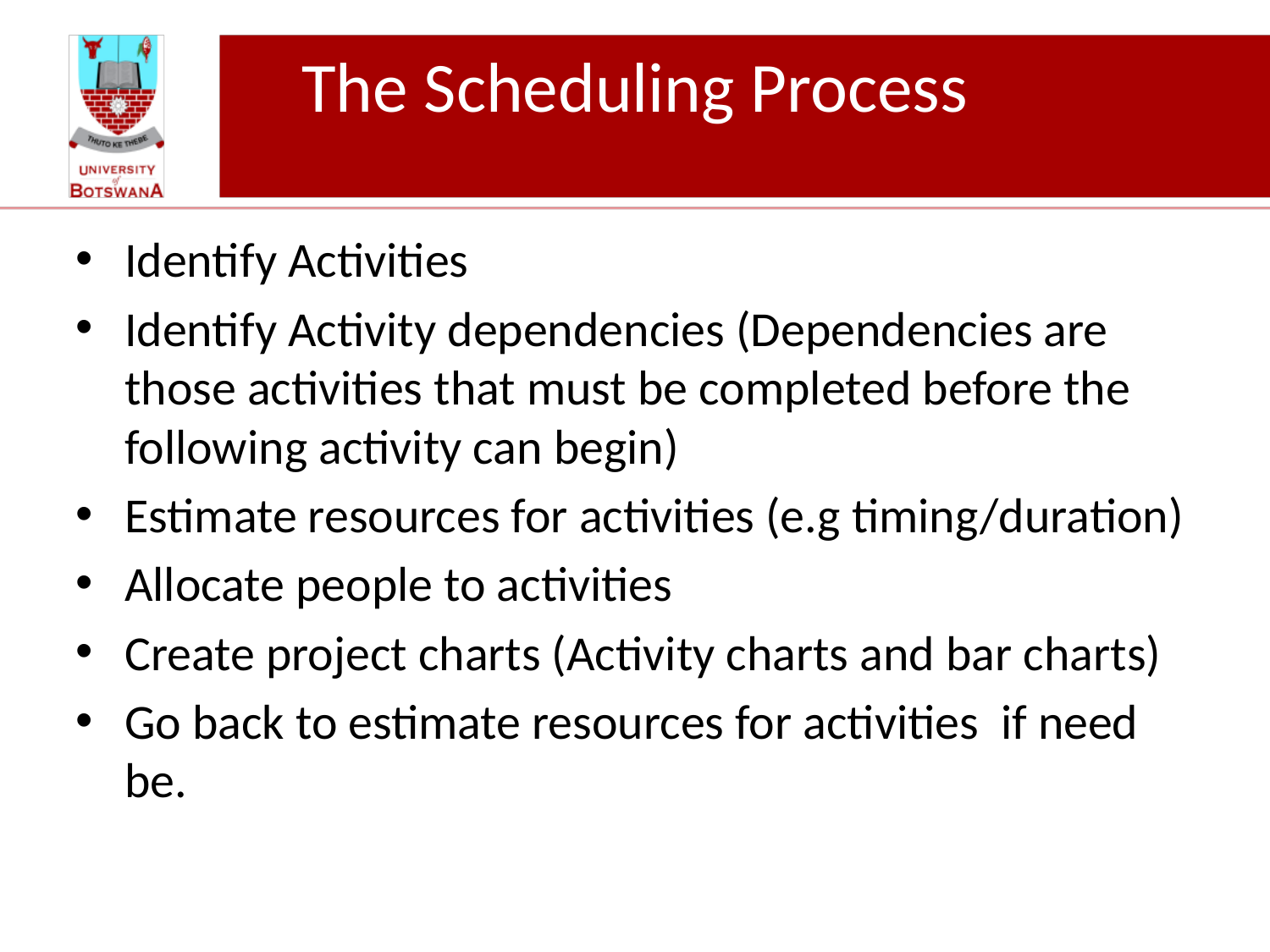

# The Scheduling Process
Identify Activities
Identify Activity dependencies (Dependencies are those activities that must be completed before the following activity can begin)
Estimate resources for activities (e.g timing/duration)
Allocate people to activities
Create project charts (Activity charts and bar charts)
Go back to estimate resources for activities  if need be.